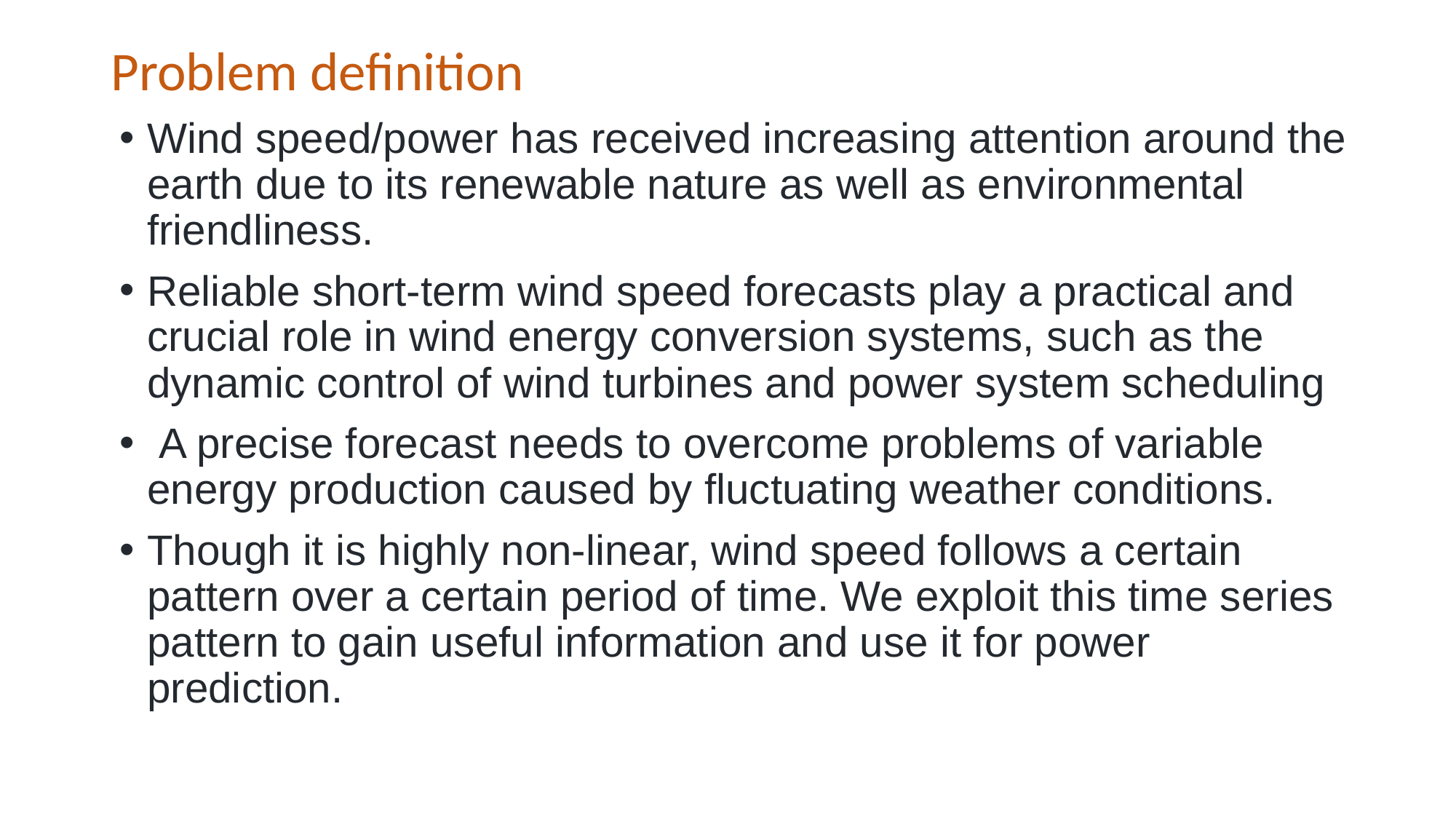

# Problem definition
Wind speed/power has received increasing attention around the earth due to its renewable nature as well as environmental friendliness.
Reliable short-term wind speed forecasts play a practical and crucial role in wind energy conversion systems, such as the dynamic control of wind turbines and power system scheduling
 A precise forecast needs to overcome problems of variable energy production caused by fluctuating weather conditions.
Though it is highly non-linear, wind speed follows a certain pattern over a certain period of time. We exploit this time series pattern to gain useful information and use it for power prediction.